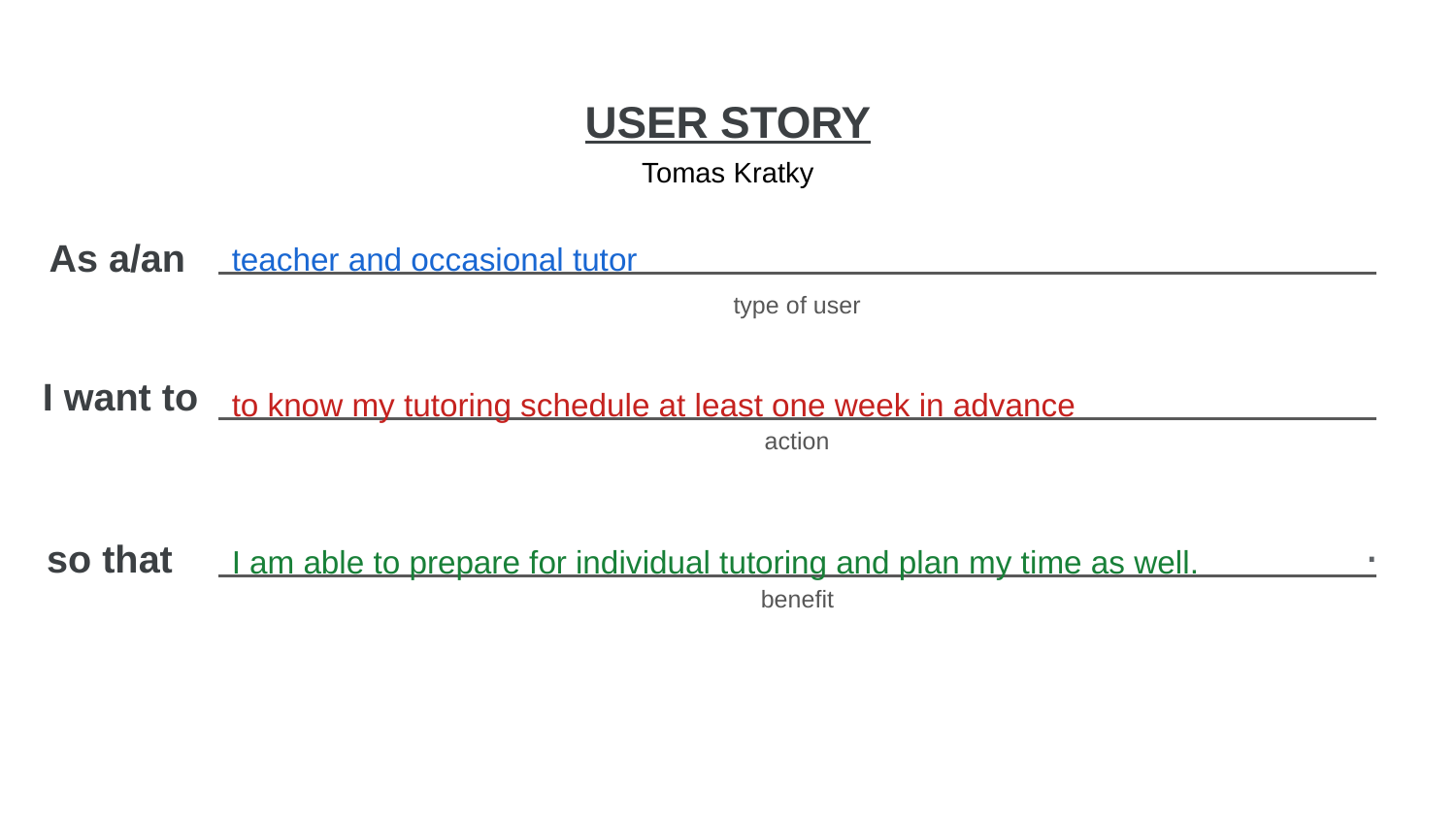

Tomas Kratky
teacher and occasional tutor
to know my tutoring schedule at least one week in advance
I am able to prepare for individual tutoring and plan my time as well.